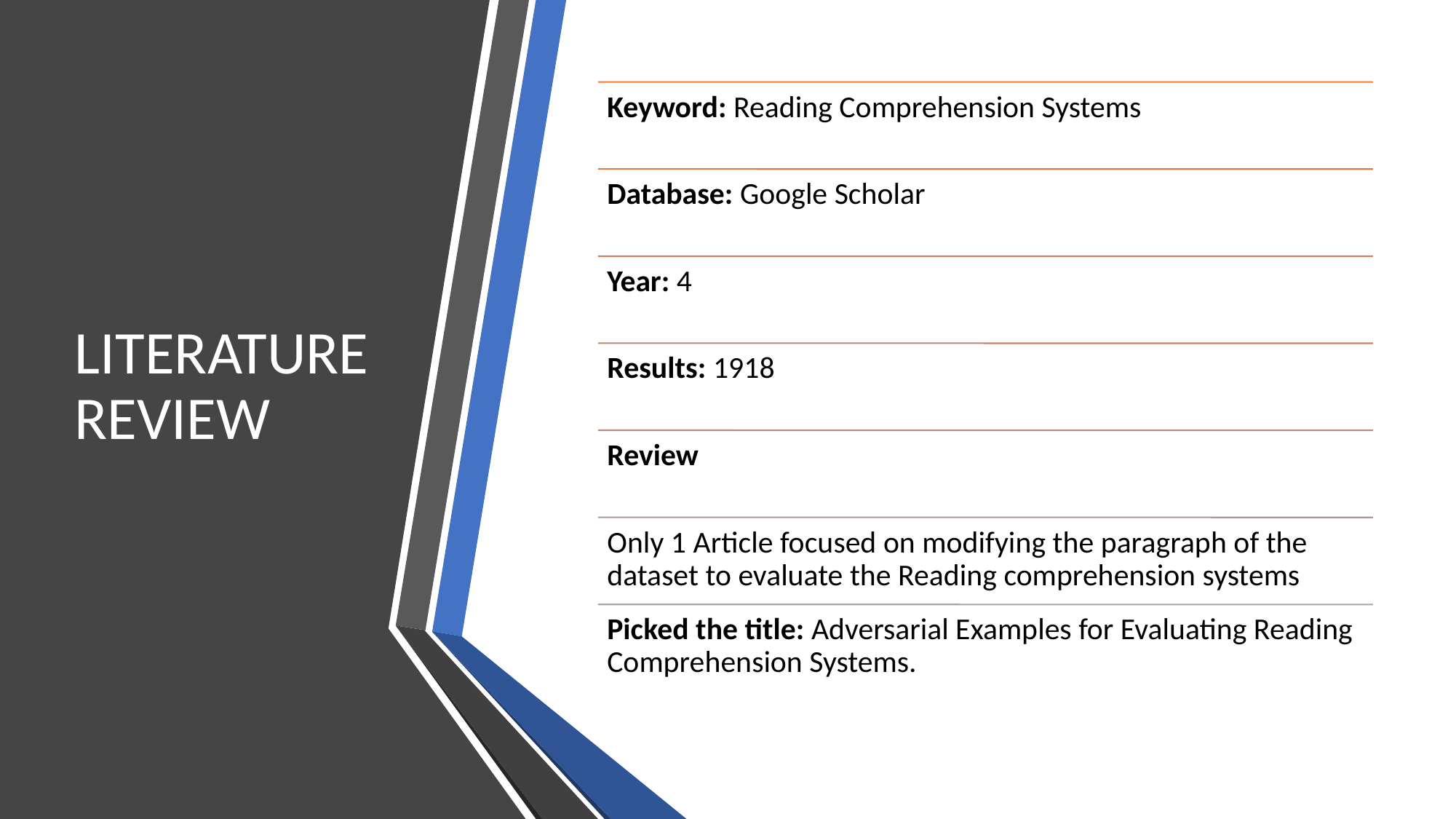

# LITERATURE REVIEW
Keyword: Reading Comprehension Systems
Database: Google Scholar
Year: 4
Results: 1918
Review
Only 1 Article focused on modifying the paragraph of the dataset to evaluate the Reading comprehension systems
Picked the title: Adversarial Examples for Evaluating Reading Comprehension Systems.